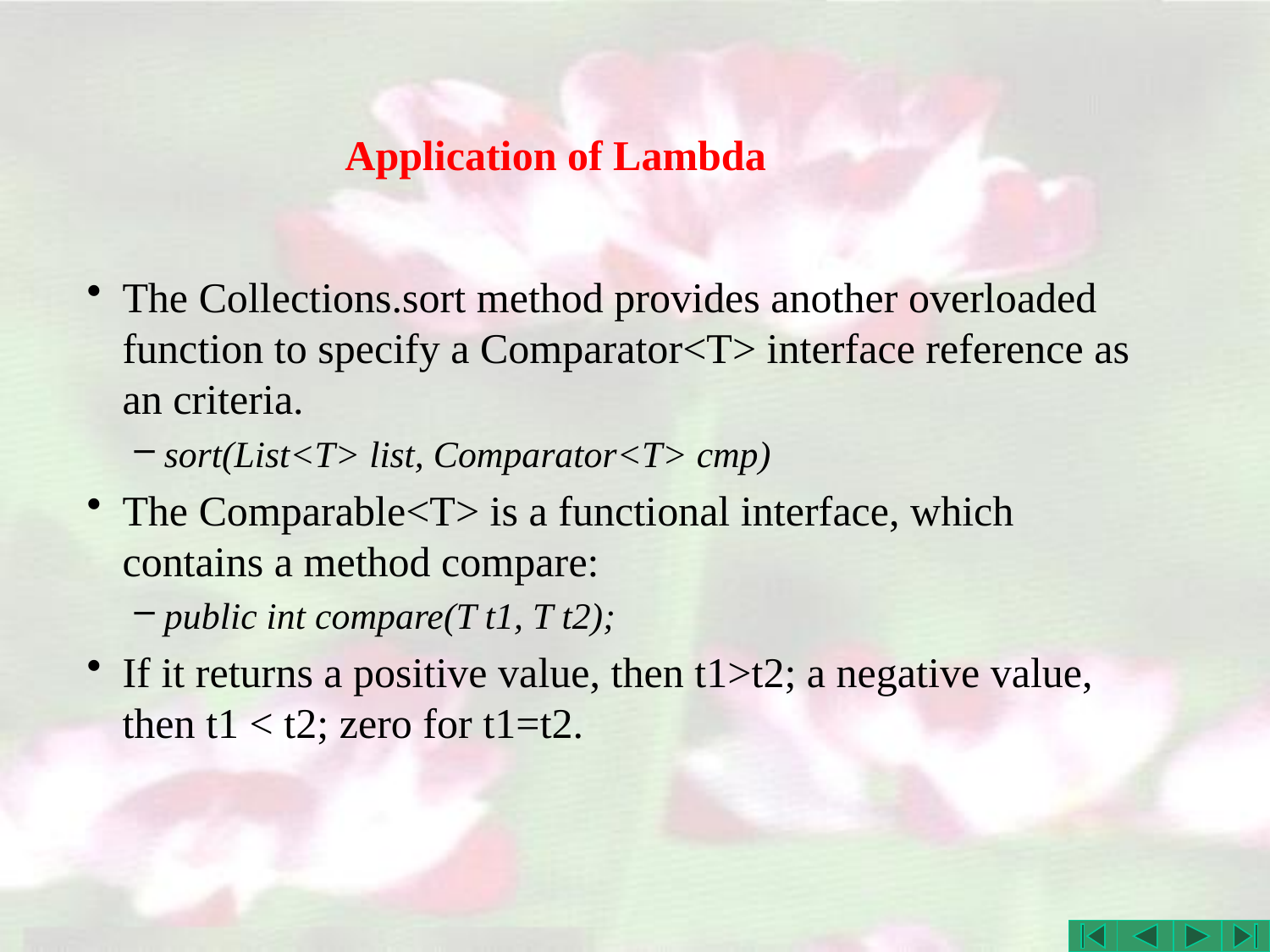

# Application of Lambda
The Collections.sort method provides another overloaded function to specify a Comparator<T> interface reference as an criteria.
sort(List<T> list, Comparator<T> cmp)
The Comparable<T> is a functional interface, which contains a method compare:
public int compare(T t1, T t2);
If it returns a positive value, then t1>t2; a negative value, then t1 < t2; zero for t1=t2.